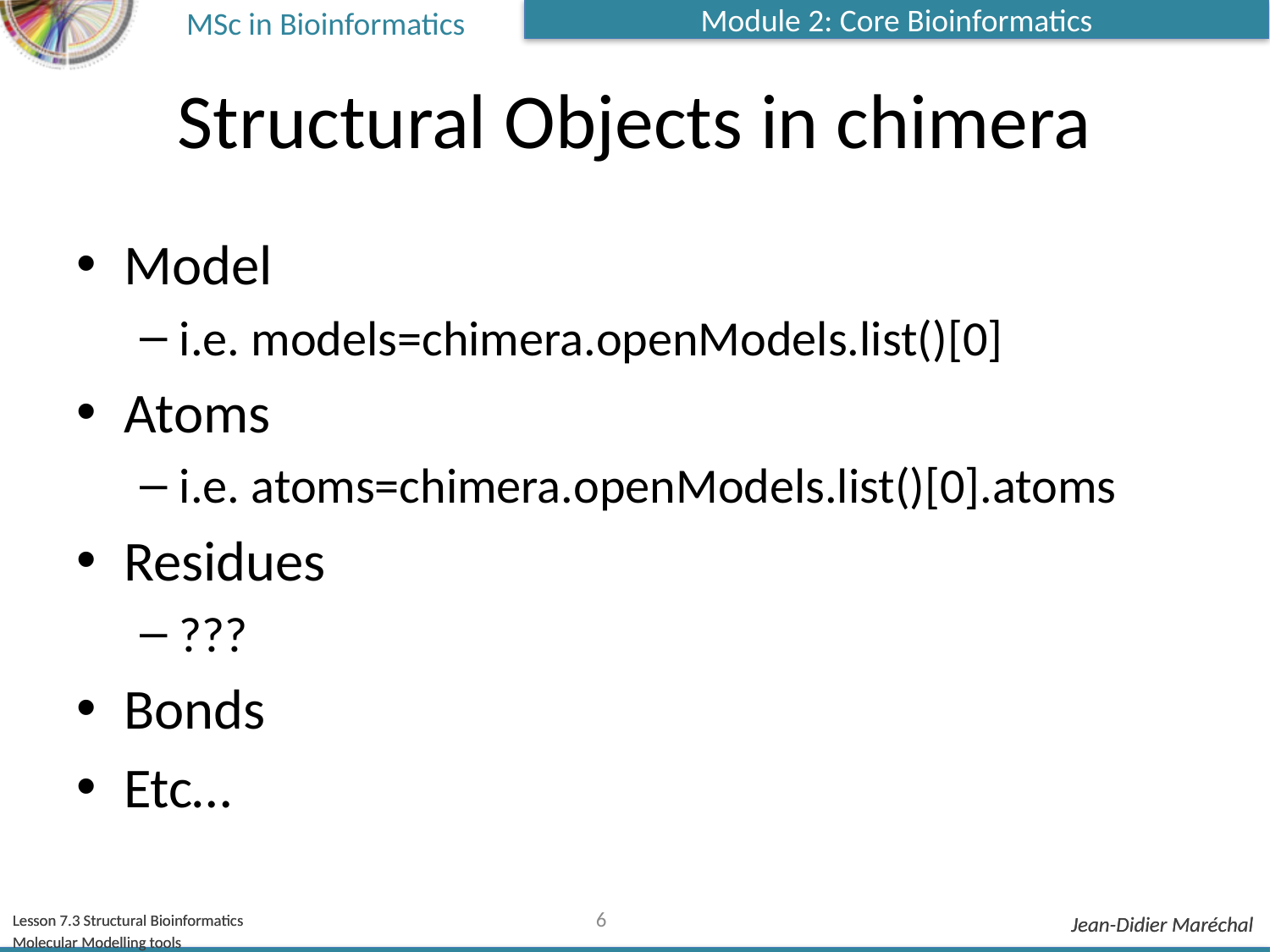

# Structural Objects in chimera
Model
i.e. models=chimera.openModels.list()[0]
Atoms
i.e. atoms=chimera.openModels.list()[0].atoms
Residues
???
Bonds
Etc…
6